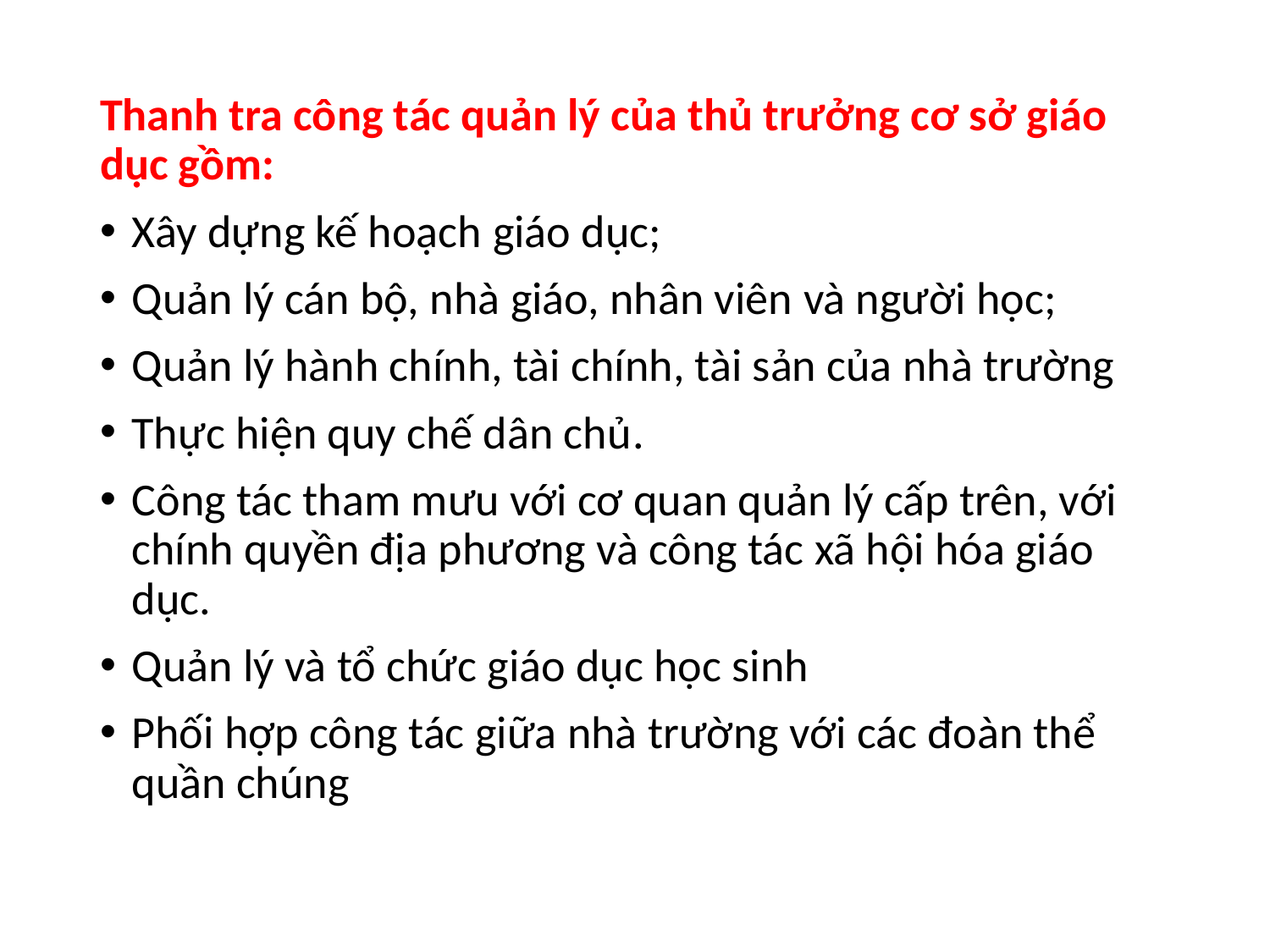

Thanh tra công tác quản lý của thủ trưởng cơ sở giáo dục gồm:
Xây dựng kế hoạch giáo dục;
Quản lý cán bộ, nhà giáo, nhân viên và người học;
Quản lý hành chính, tài chính, tài sản của nhà trường
Thực hiện quy chế dân chủ.
Công tác tham mưu với cơ quan quản lý cấp trên, với chính quyền địa phương và công tác xã hội hóa giáo dục.
Quản lý và tổ chức giáo dục học sinh
Phối hợp công tác giữa nhà trường với các đoàn thể quần chúng